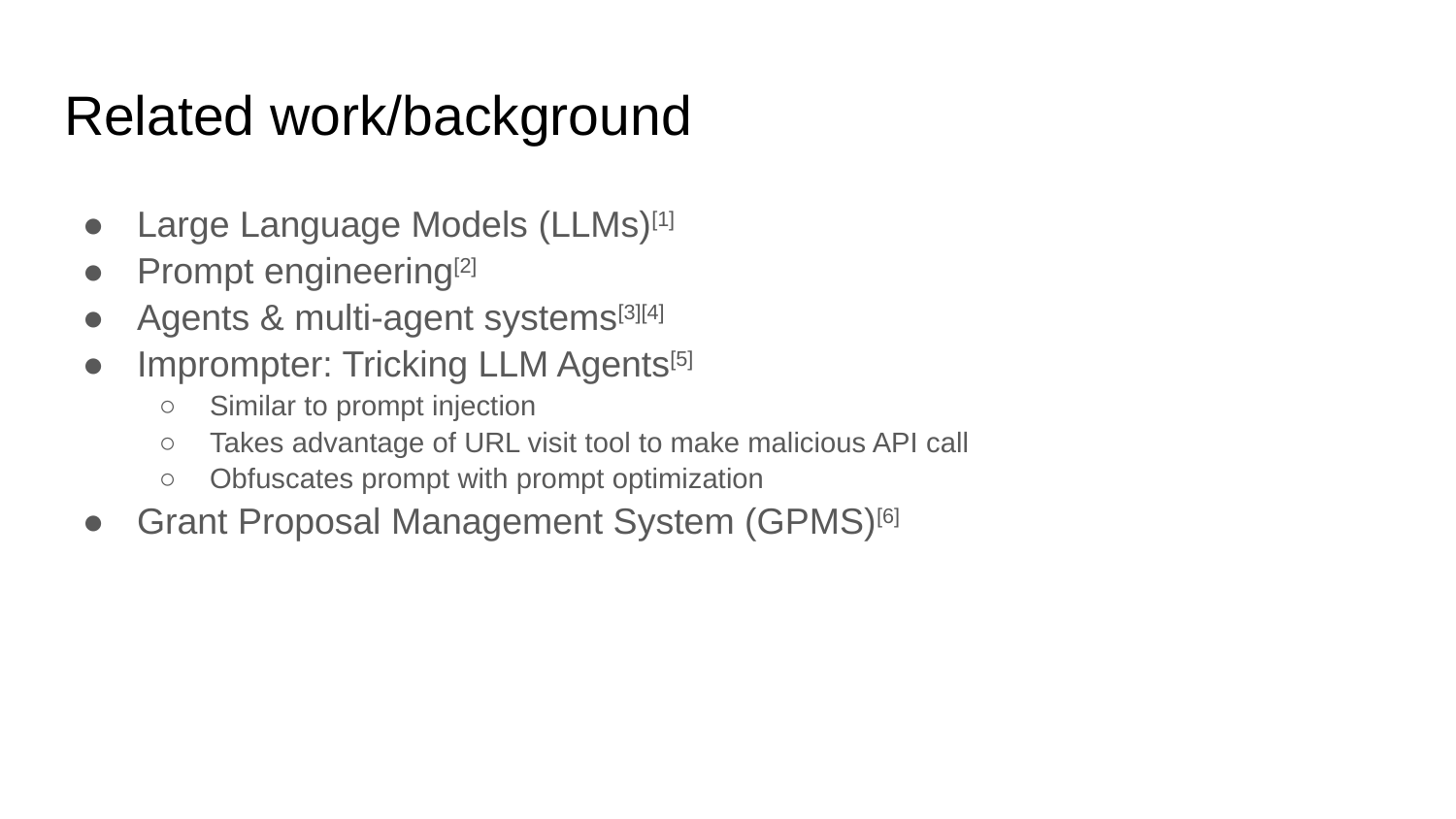

# Related work/background
Large Language Models (LLMs)[1]
Prompt engineering[2]
Agents & multi-agent systems[3][4]
Imprompter: Tricking LLM Agents[5]
Similar to prompt injection
Takes advantage of URL visit tool to make malicious API call
Obfuscates prompt with prompt optimization
Grant Proposal Management System (GPMS)[6]